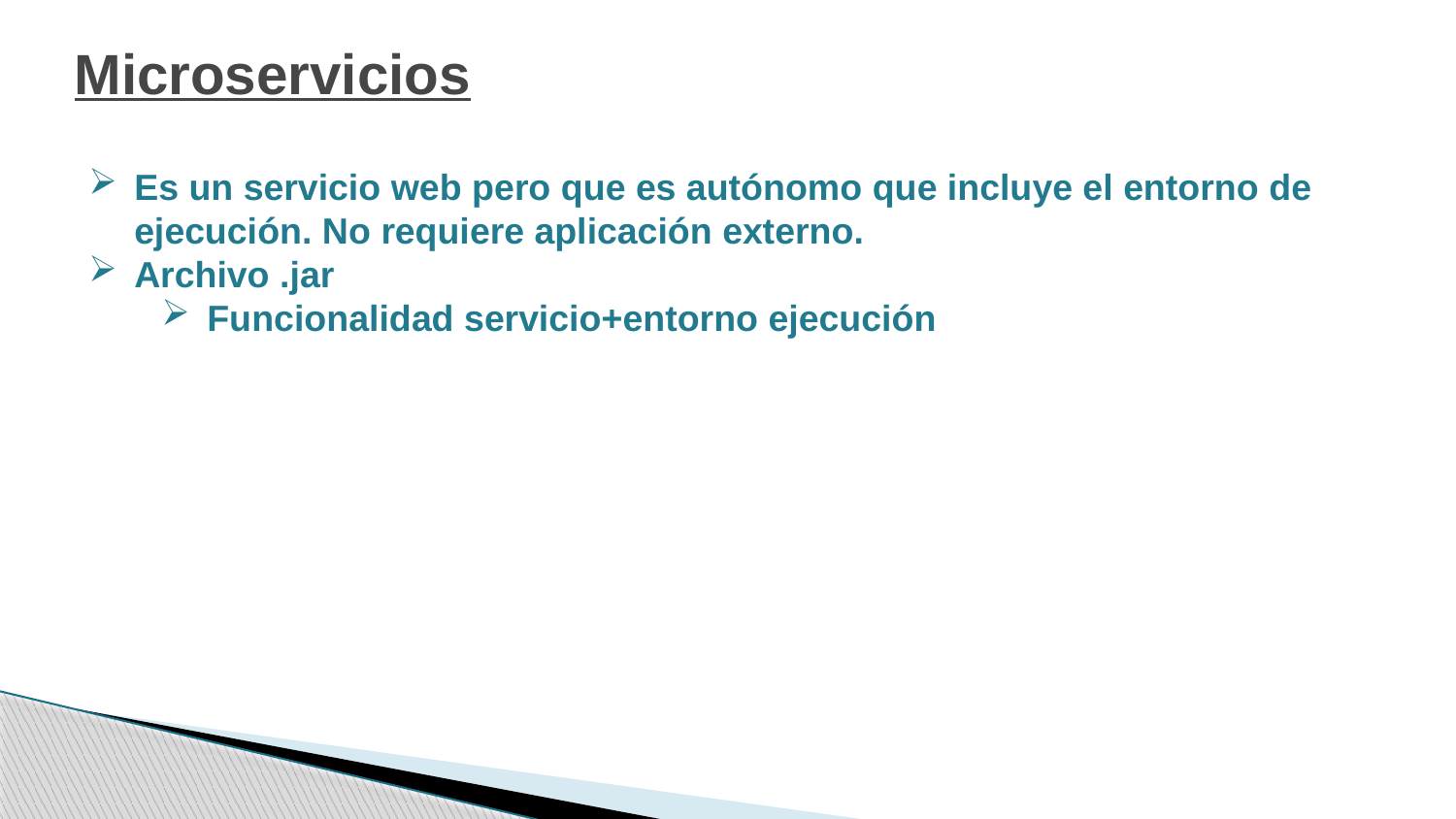

Microservicios
Es un servicio web pero que es autónomo que incluye el entorno de ejecución. No requiere aplicación externo.
Archivo .jar
Funcionalidad servicio+entorno ejecución